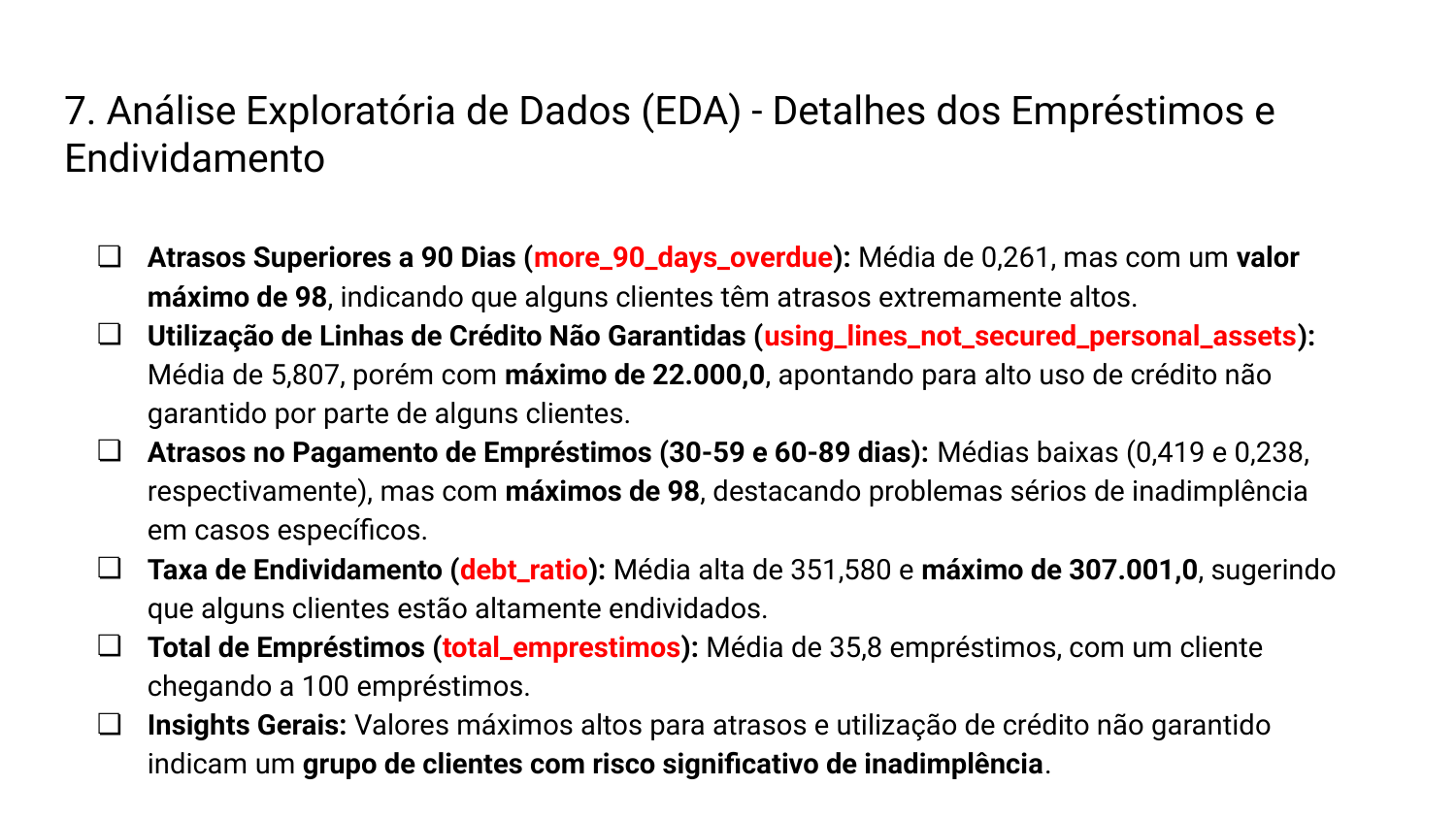

# 7. Análise Exploratória de Dados (EDA) - Detalhes dos Empréstimos e Endividamento

Atrasos Superiores a 90 Dias (more_90_days_overdue): Média de 0,261, mas com um valor máximo de 98, indicando que alguns clientes têm atrasos extremamente altos.
Utilização de Linhas de Crédito Não Garantidas (using_lines_not_secured_personal_assets): Média de 5,807, porém com máximo de 22.000,0, apontando para alto uso de crédito não garantido por parte de alguns clientes.
Atrasos no Pagamento de Empréstimos (30-59 e 60-89 dias): Médias baixas (0,419 e 0,238, respectivamente), mas com máximos de 98, destacando problemas sérios de inadimplência em casos específicos.
Taxa de Endividamento (debt_ratio): Média alta de 351,580 e máximo de 307.001,0, sugerindo que alguns clientes estão altamente endividados.
Total de Empréstimos (total_emprestimos): Média de 35,8 empréstimos, com um cliente chegando a 100 empréstimos.
Insights Gerais: Valores máximos altos para atrasos e utilização de crédito não garantido indicam um grupo de clientes com risco significativo de inadimplência.